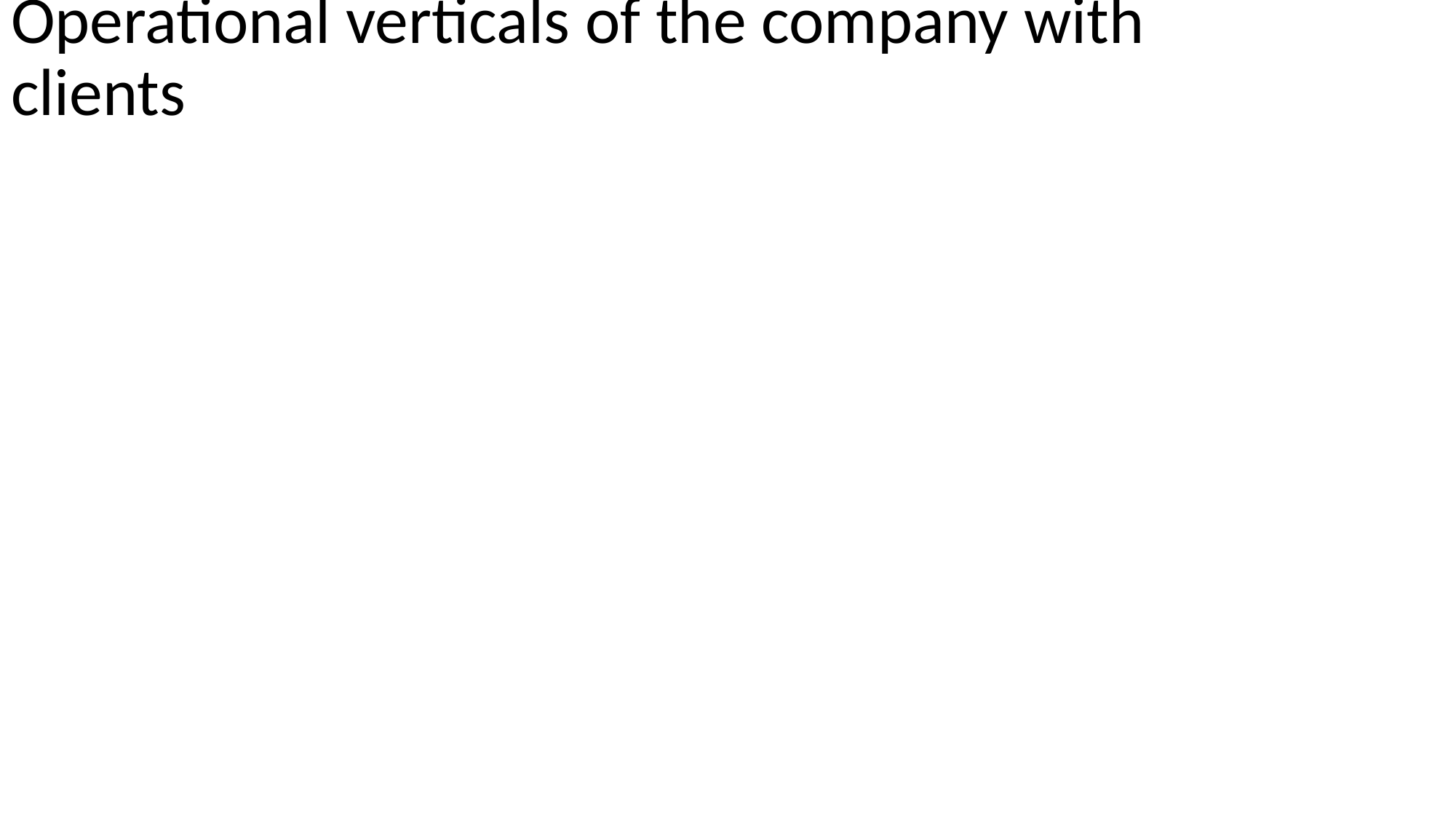

# Operational verticals of the company with clients